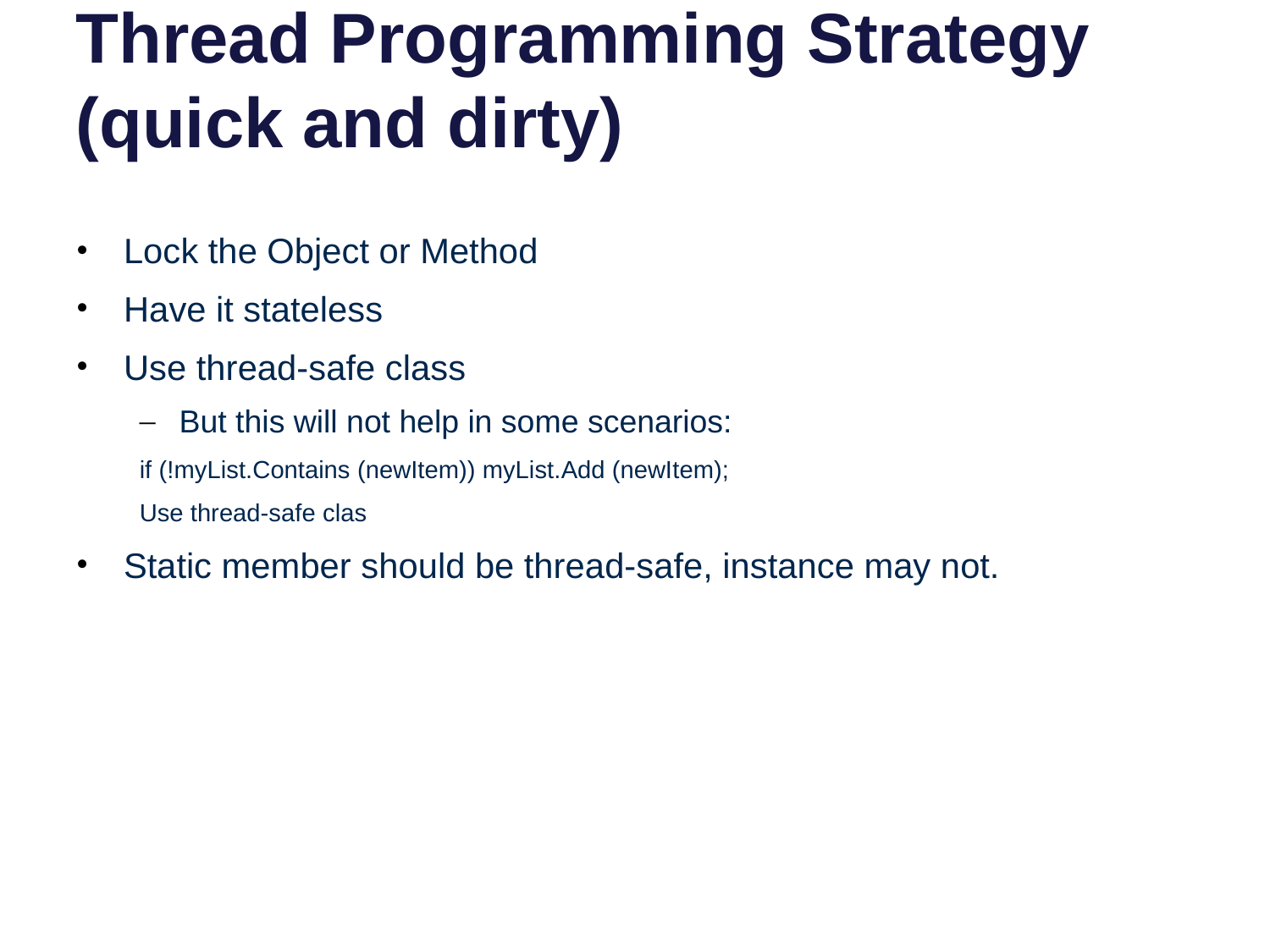

# Thread Programming Strategy (quick and dirty)
Lock the Object or Method
Have it stateless
Use thread-safe class
But this will not help in some scenarios:
if (!myList.Contains (newItem)) myList.Add (newItem);
Use thread-safe clas
Static member should be thread-safe, instance may not.